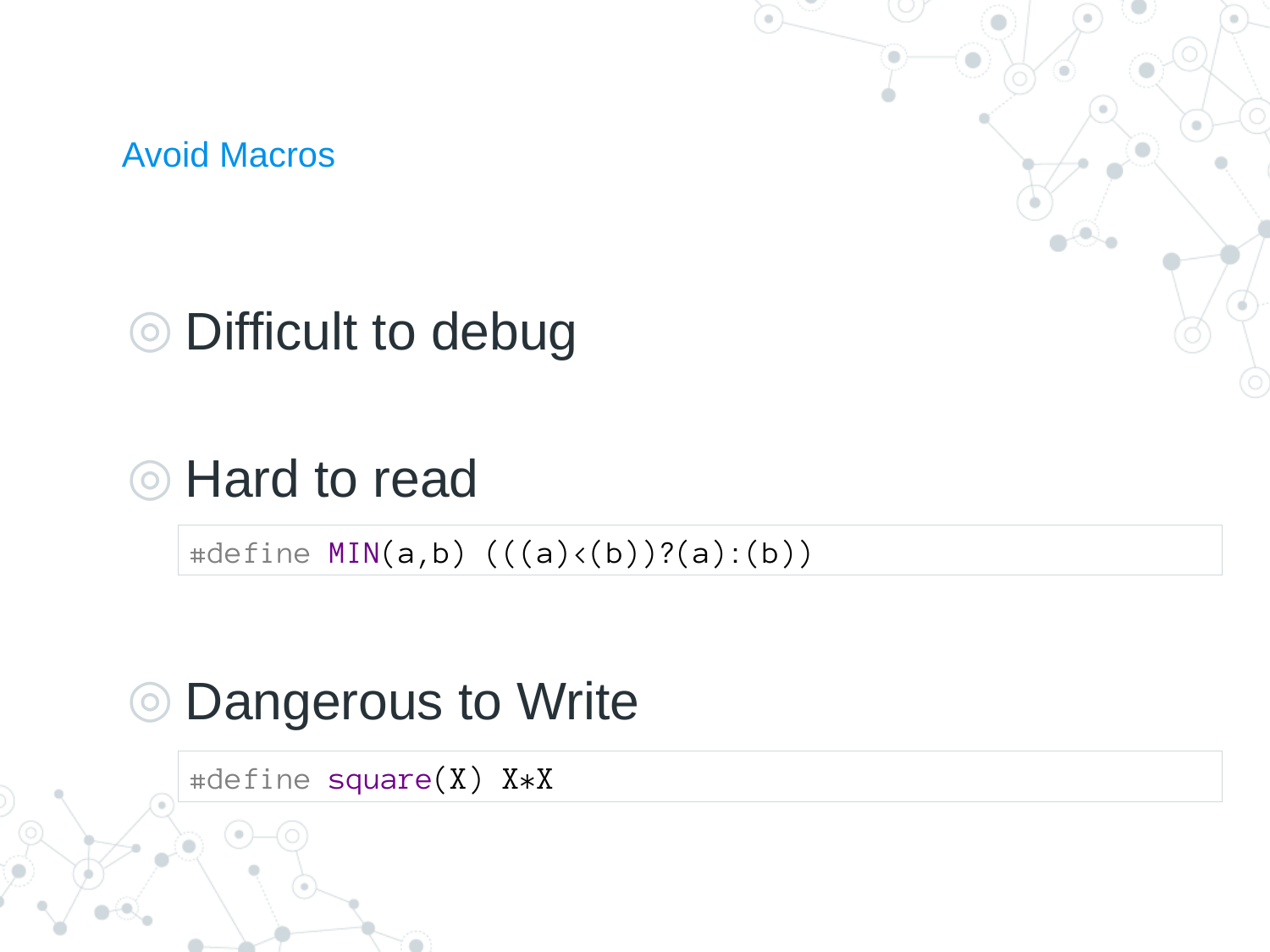

# Avoid Macros
Difficult to debug

Hard to read

Dangerous to Write

#define MIN(a,b) (((a)<(b))?(a):(b))
#define square(X) X*X